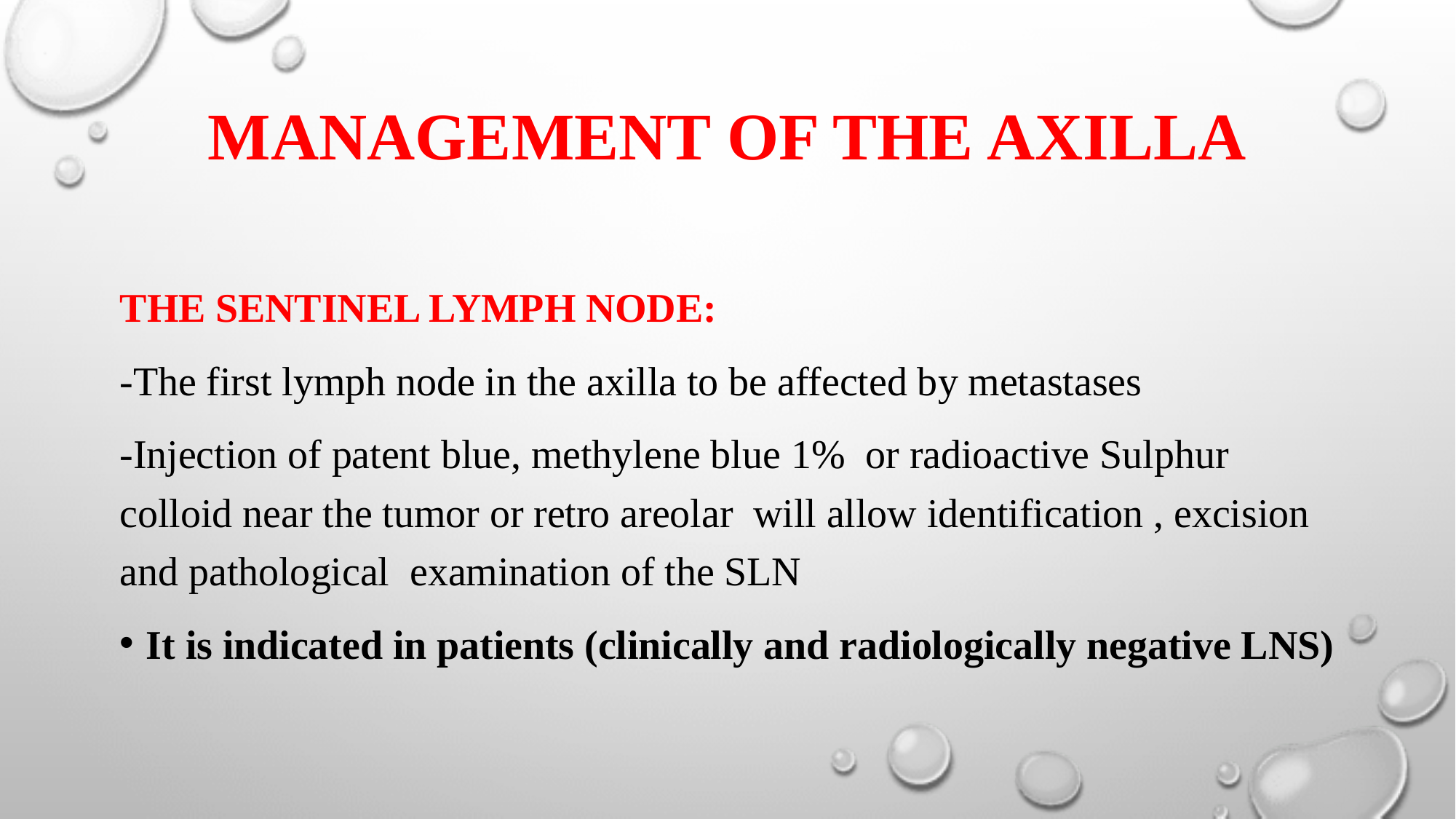

# MANAGEMENT OF THE AXILLA

THE SENTINEL LYMPH NODE:
-The first lymph node in the axilla to be affected by metastases
-Injection of patent blue, methylene blue 1%  or radioactive Sulphur colloid near the tumor or retro areolar  will allow identification , excision and pathological  examination of the SLN
It is indicated in patients (clinically and radiologically negative LNS)